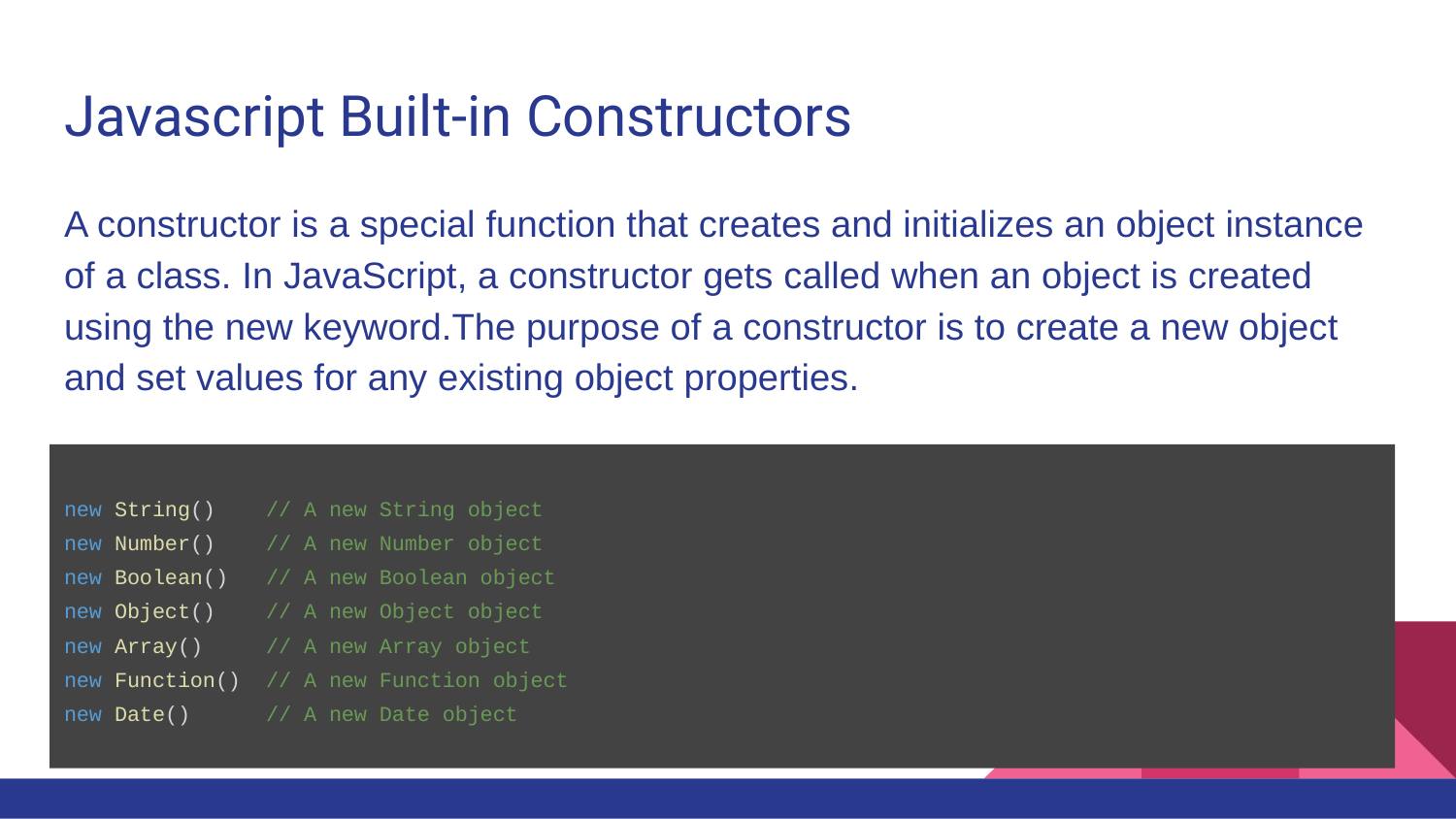

# Javascript Built-in Constructors
A constructor is a special function that creates and initializes an object instance of a class. In JavaScript, a constructor gets called when an object is created using the new keyword.The purpose of a constructor is to create a new object and set values for any existing object properties.
new String()    // A new String object
new Number()    // A new Number object
new Boolean()   // A new Boolean object
new Object()    // A new Object object
new Array()     // A new Array object
new Function()  // A new Function object
new Date()      // A new Date object